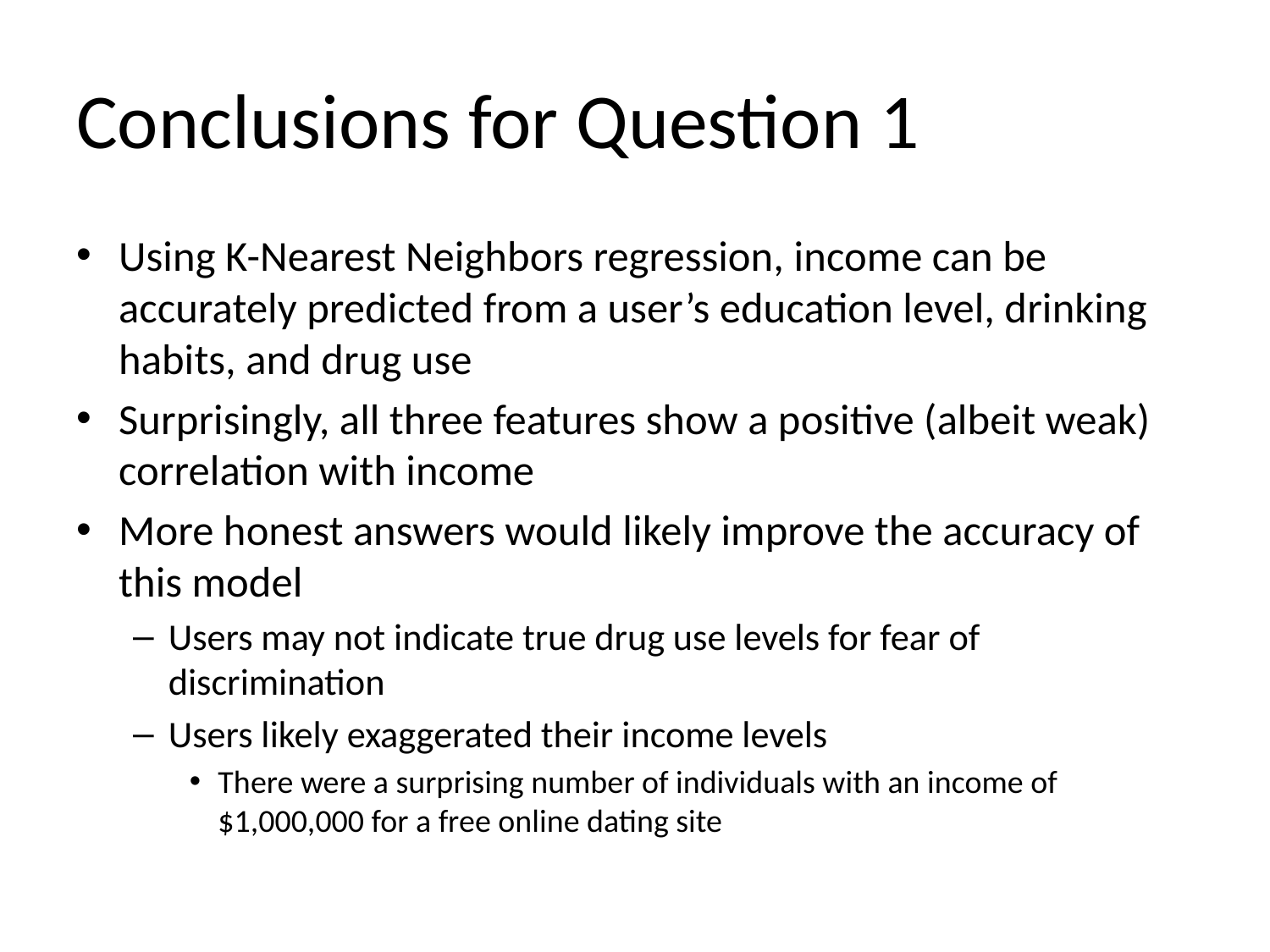

# Conclusions for Question 1
Using K-Nearest Neighbors regression, income can be accurately predicted from a user’s education level, drinking habits, and drug use
Surprisingly, all three features show a positive (albeit weak) correlation with income
More honest answers would likely improve the accuracy of this model
Users may not indicate true drug use levels for fear of discrimination
Users likely exaggerated their income levels
There were a surprising number of individuals with an income of $1,000,000 for a free online dating site